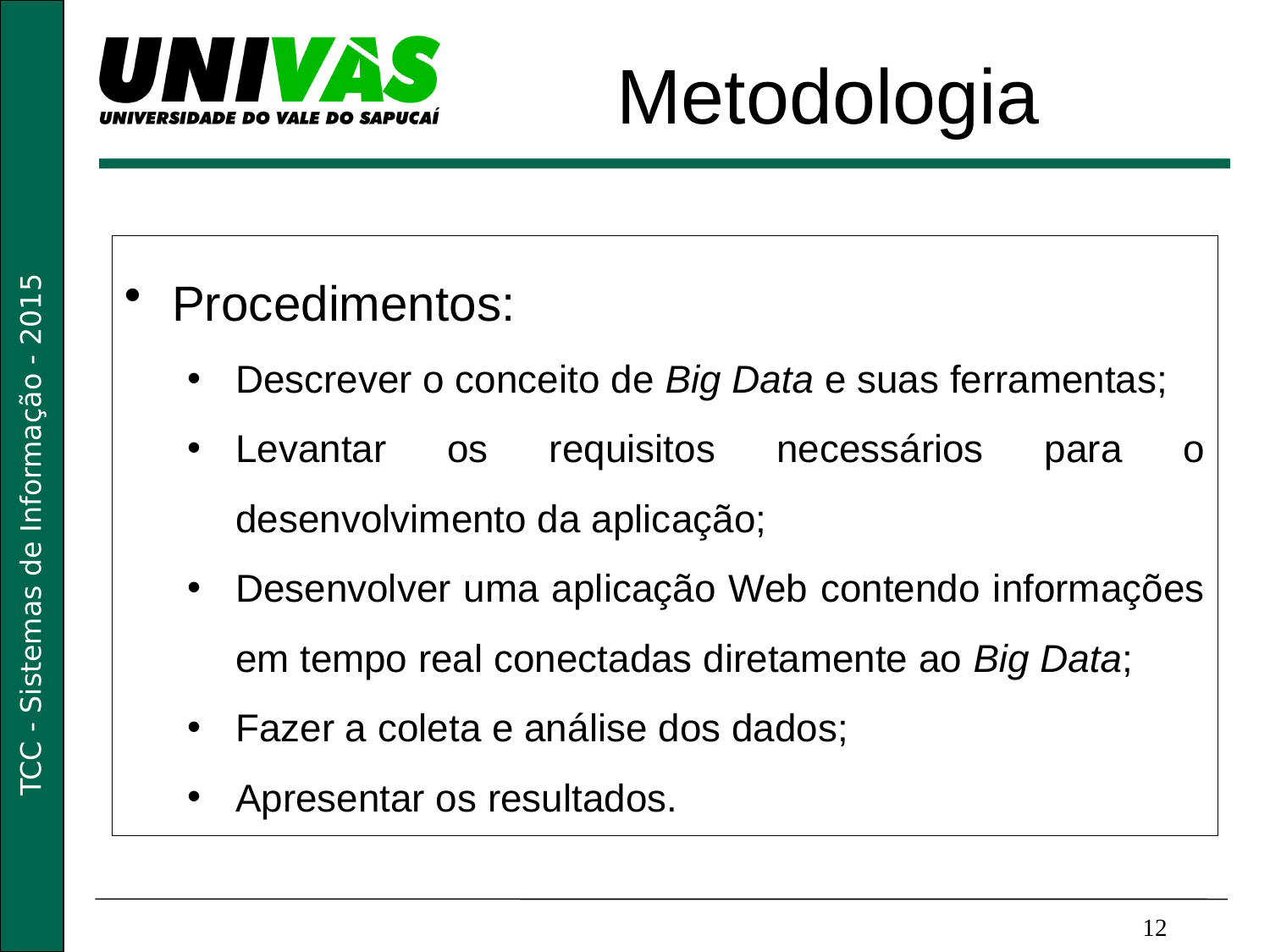

Metodologia
Procedimentos:
Descrever o conceito de Big Data e suas ferramentas;
Levantar os requisitos necessários para o desenvolvimento da aplicação;
Desenvolver uma aplicação Web contendo informações em tempo real conectadas diretamente ao Big Data;
Fazer a coleta e análise dos dados;
Apresentar os resultados.

12